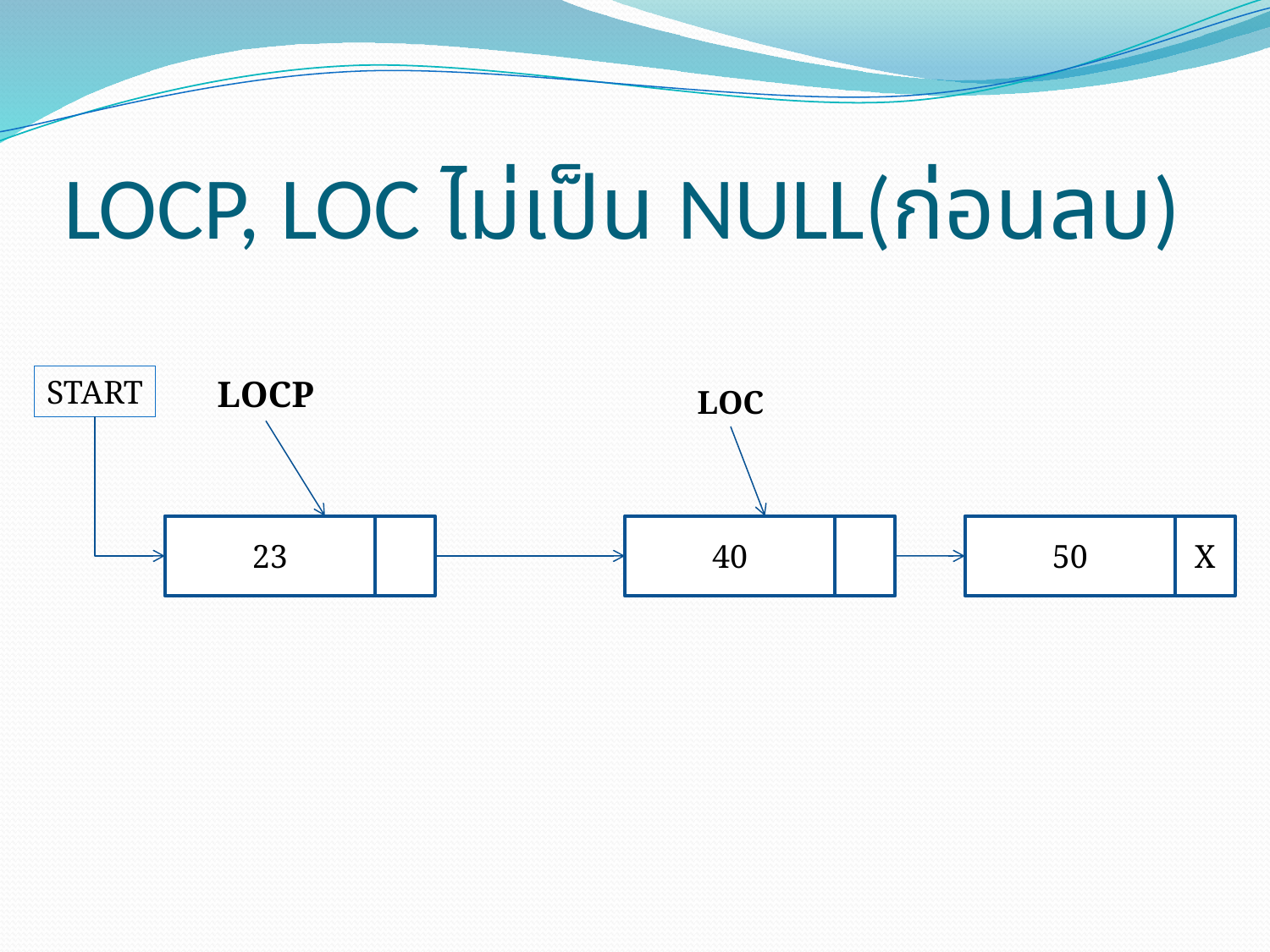

# LOCP, LOC ไม่เป็น NULL(ก่อนลบ)

START
LOCP
LOC
23

40

50
X